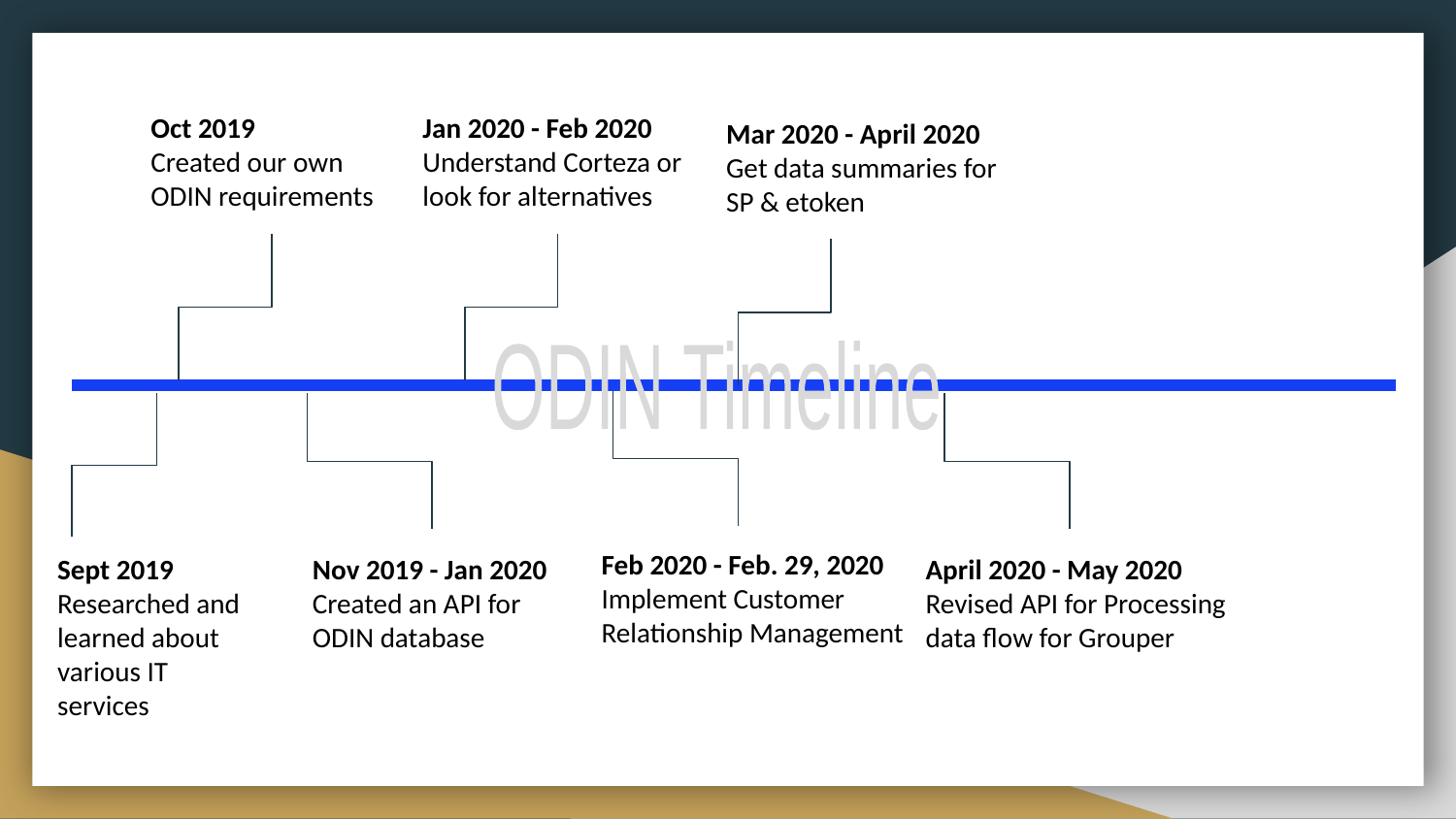

Oct 2019
Created our own ODIN requirements
Jan 2020 - Feb 2020
Understand Corteza or look for alternatives
Mar 2020 - April 2020
Get data summaries for SP & etoken
ODIN Timeline
Feb 2020 - Feb. 29, 2020
Implement Customer Relationship Management
Sept 2019
Researched and learned about various IT services
Nov 2019 - Jan 2020
Created an API for ODIN database
April 2020 - May 2020
Revised API for Processing data flow for Grouper